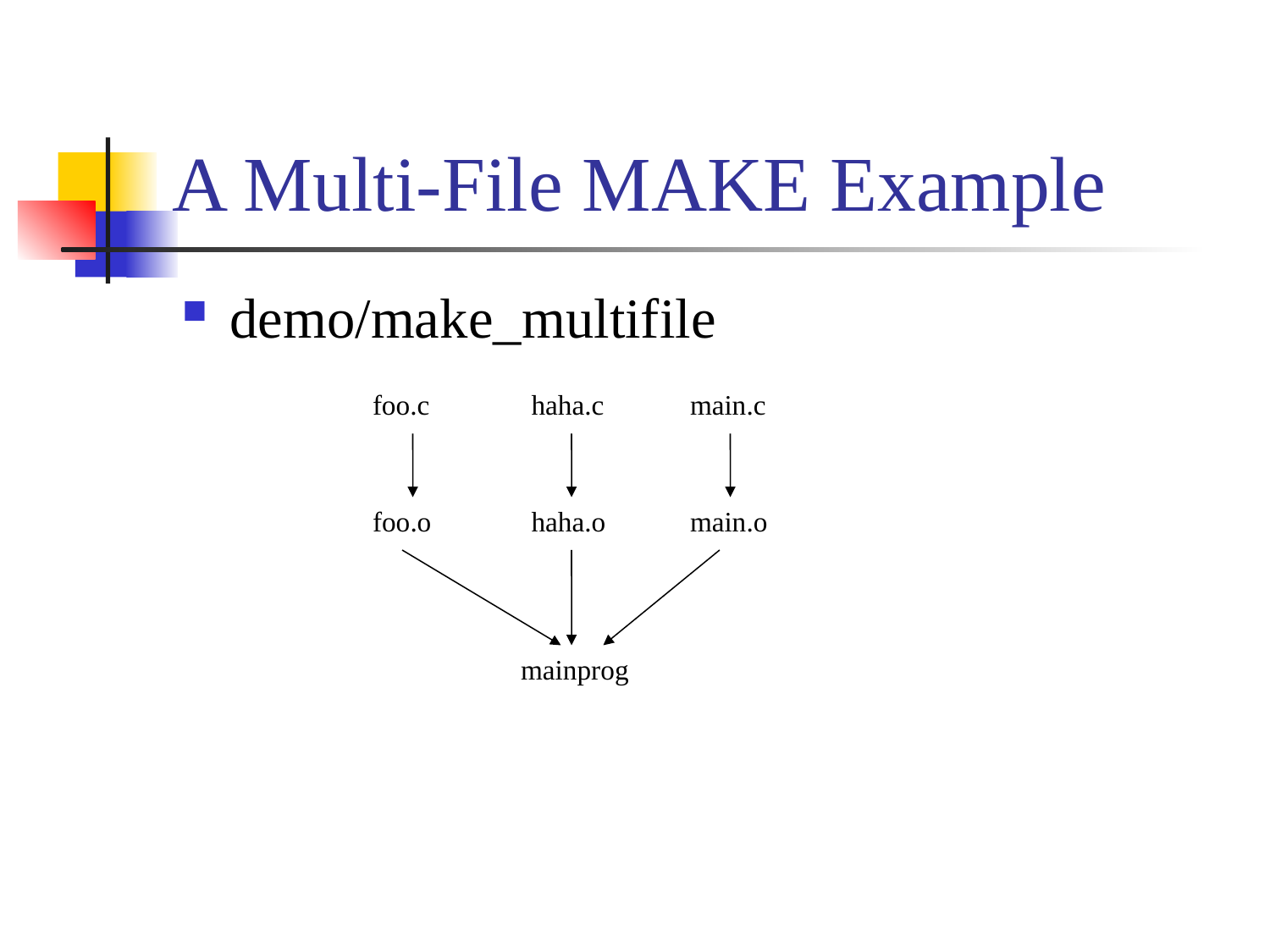

# A Multi-File MAKE Example
demo/make_multifile
foo.c

foo.o
haha.c

haha.o
main.c

main.o

mainprog